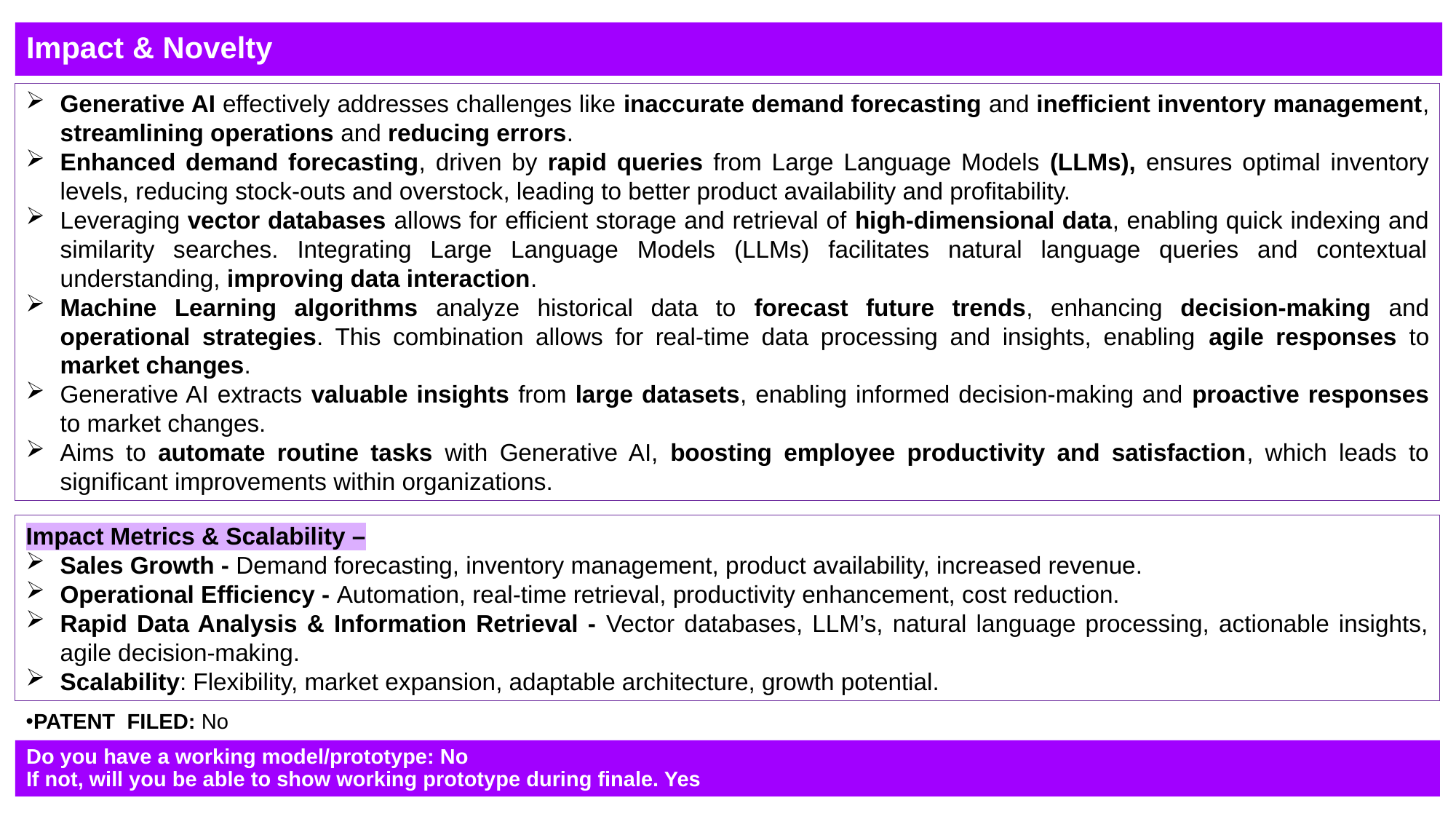

Impact & Novelty
Generative AI effectively addresses challenges like inaccurate demand forecasting and inefficient inventory management, streamlining operations and reducing errors.
Enhanced demand forecasting, driven by rapid queries from Large Language Models (LLMs), ensures optimal inventory levels, reducing stock-outs and overstock, leading to better product availability and profitability.
Leveraging vector databases allows for efficient storage and retrieval of high-dimensional data, enabling quick indexing and similarity searches. Integrating Large Language Models (LLMs) facilitates natural language queries and contextual understanding, improving data interaction.
Machine Learning algorithms analyze historical data to forecast future trends, enhancing decision-making and operational strategies. This combination allows for real-time data processing and insights, enabling agile responses to market changes.
Generative AI extracts valuable insights from large datasets, enabling informed decision-making and proactive responses to market changes.
Aims to automate routine tasks with Generative AI, boosting employee productivity and satisfaction, which leads to significant improvements within organizations.
Impact Metrics & Scalability –
Sales Growth - Demand forecasting, inventory management, product availability, increased revenue.
Operational Efficiency - Automation, real-time retrieval, productivity enhancement, cost reduction.
Rapid Data Analysis & Information Retrieval - Vector databases, LLM’s, natural language processing, actionable insights, agile decision-making.
Scalability: Flexibility, market expansion, adaptable architecture, growth potential.
PATENT  FILED: No
Do you have a working model/prototype: No
If not, will you be able to show working prototype during finale. Yes